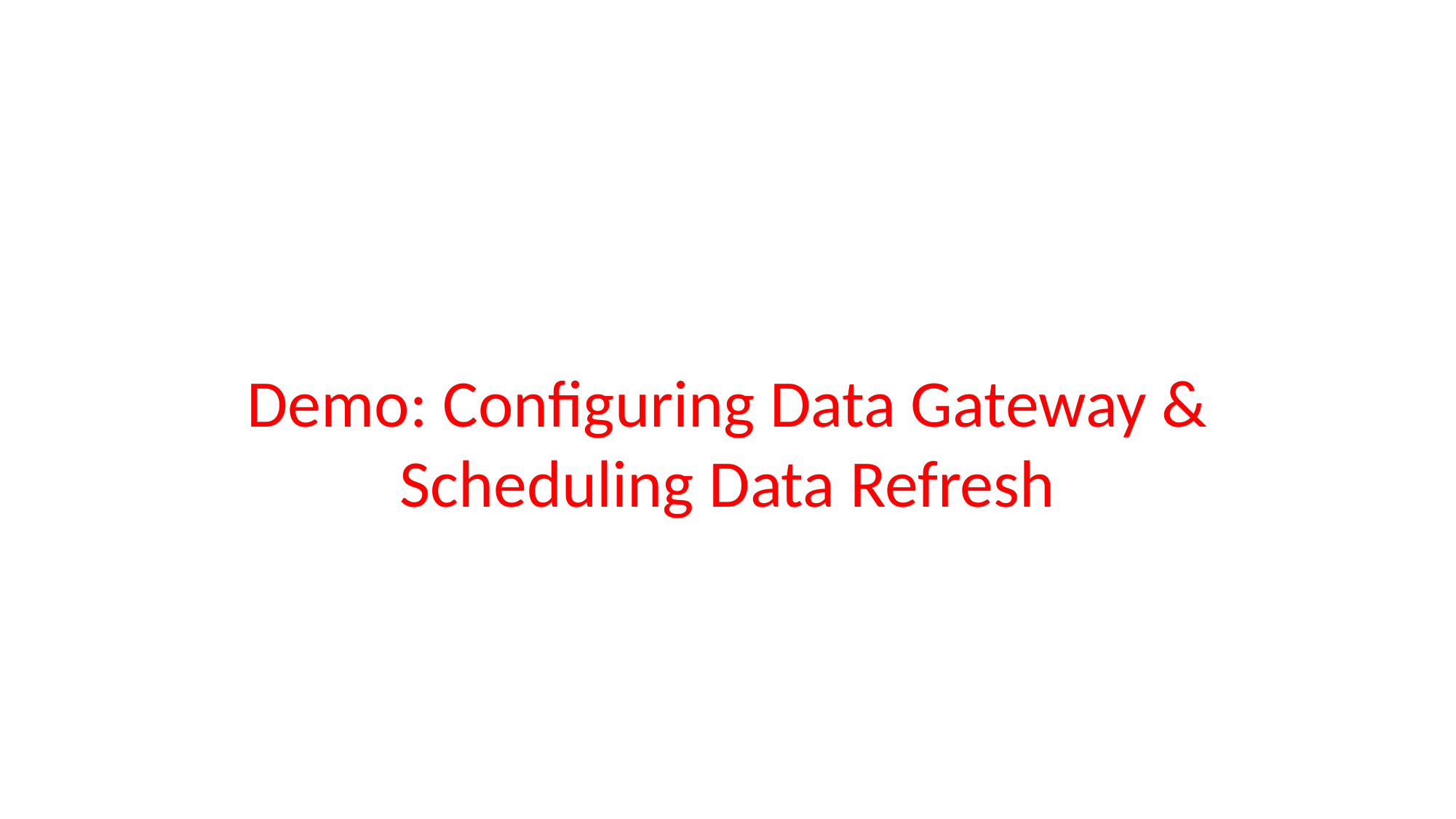

Demo: Configuring Data Gateway &
Scheduling Data Refresh